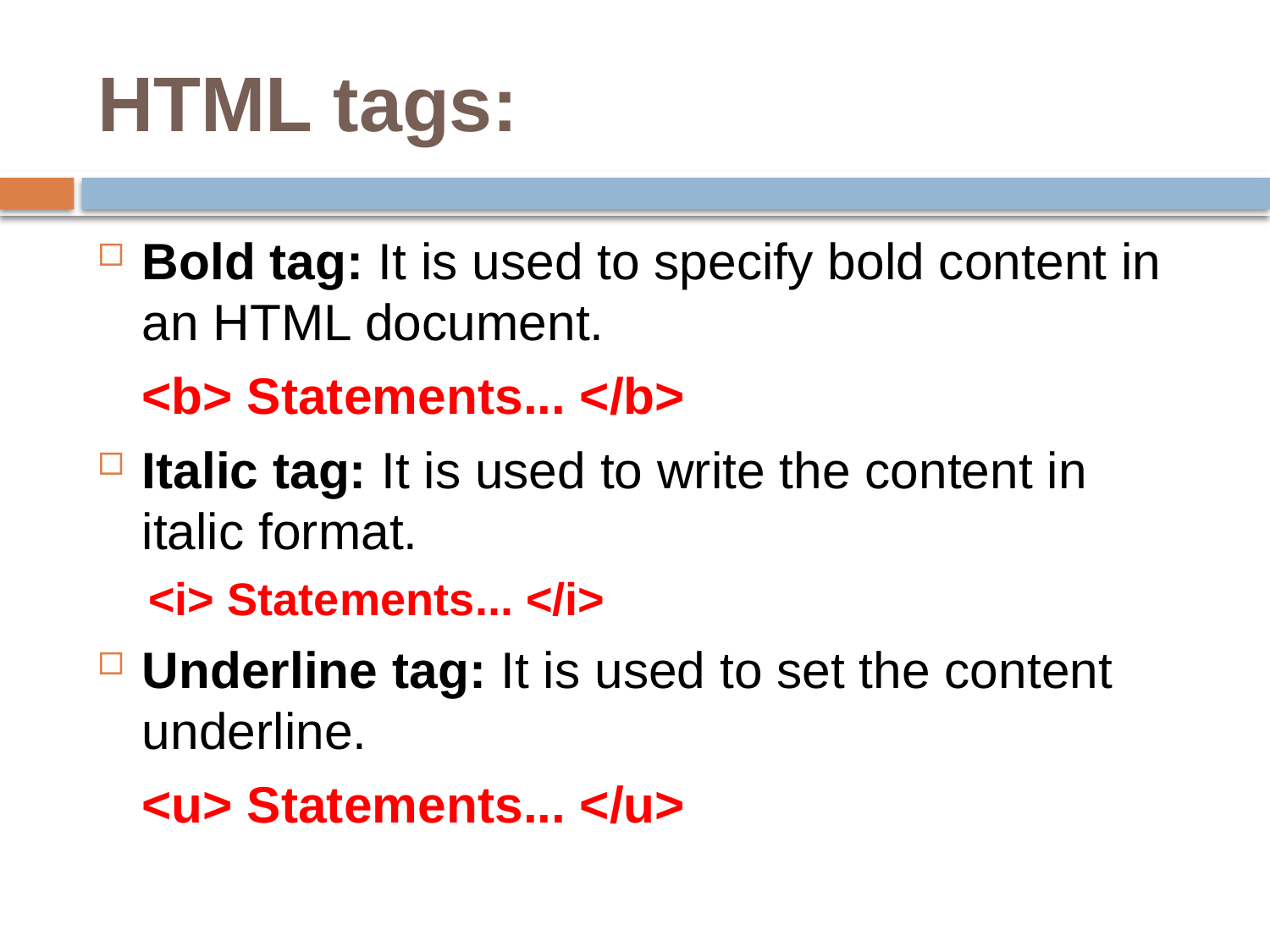

# HTML tags:
Bold tag: It is used to specify bold content in an HTML document.
	<b> Statements... </b>
Italic tag: It is used to write the content in italic format.
<i> Statements... </i>
Underline tag: It is used to set the content underline.
	<u> Statements... </u>